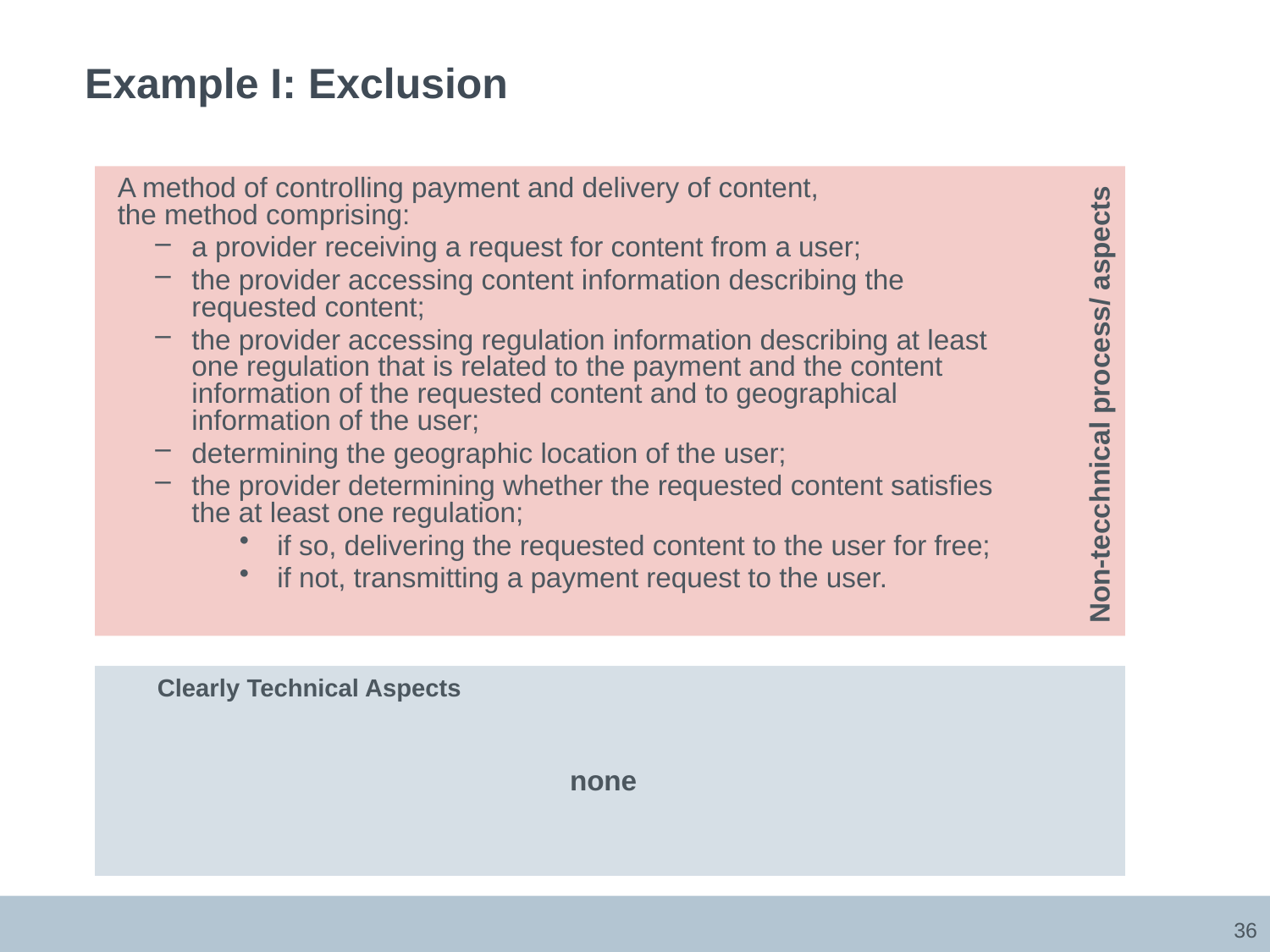

# Example I: Exclusion

A method of controlling payment and delivery of content,
the method comprising:
a provider receiving a request for content from a user;
the provider accessing content information describing the requested content;
the provider accessing regulation information describing at least one regulation that is related to the payment and the content information of the requested content and to geographical information of the user;
determining the geographic location of the user;
the provider determining whether the requested content satisfies the at least one regulation;
if so, delivering the requested content to the user for free;
if not, transmitting a payment request to the user.
Non-tecchnical process/ aspects

Clearly Technical Aspects
none
36